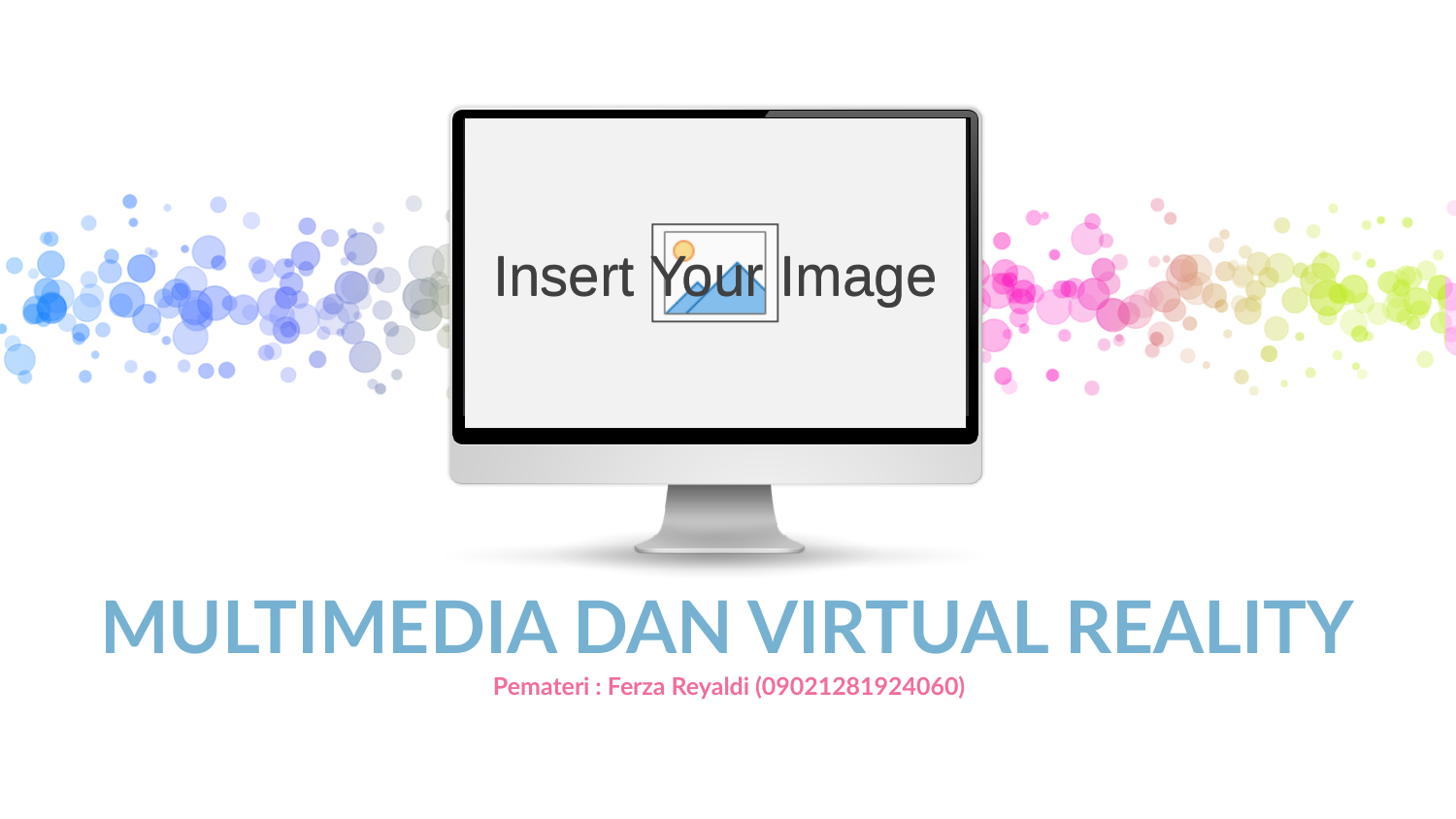

Insert Your Image
# MULTIMEDIA DAN VIRTUAL REALITY
Pemateri : Ferza Reyaldi (09021281924060)